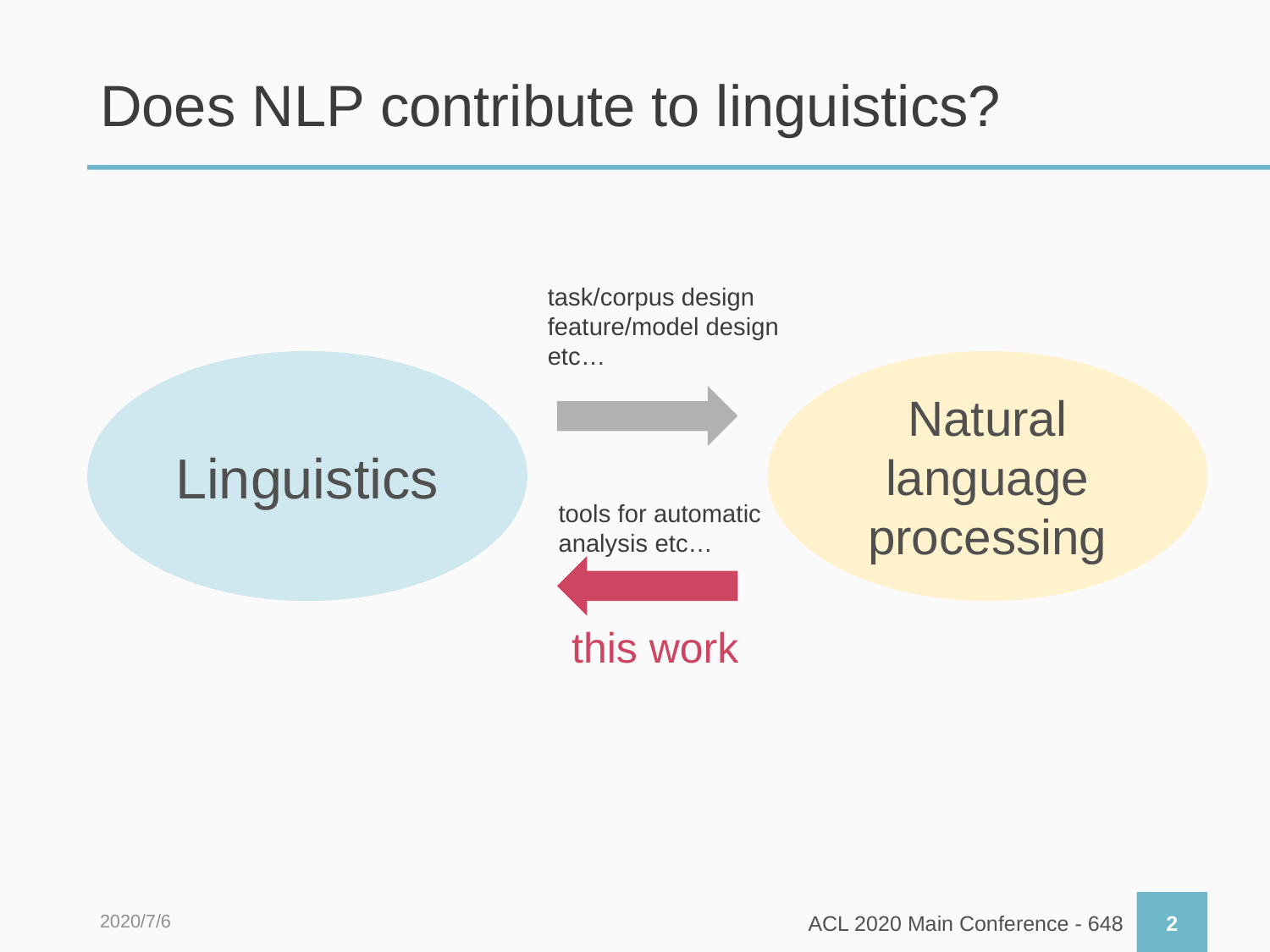

# Does NLP contribute to linguistics?
task/corpus design
feature/model design
etc…
Linguistics
Natural language processing

tools for automatic
analysis etc…

this work
2
2020/7/6
ACL 2020 Main Conference - 648